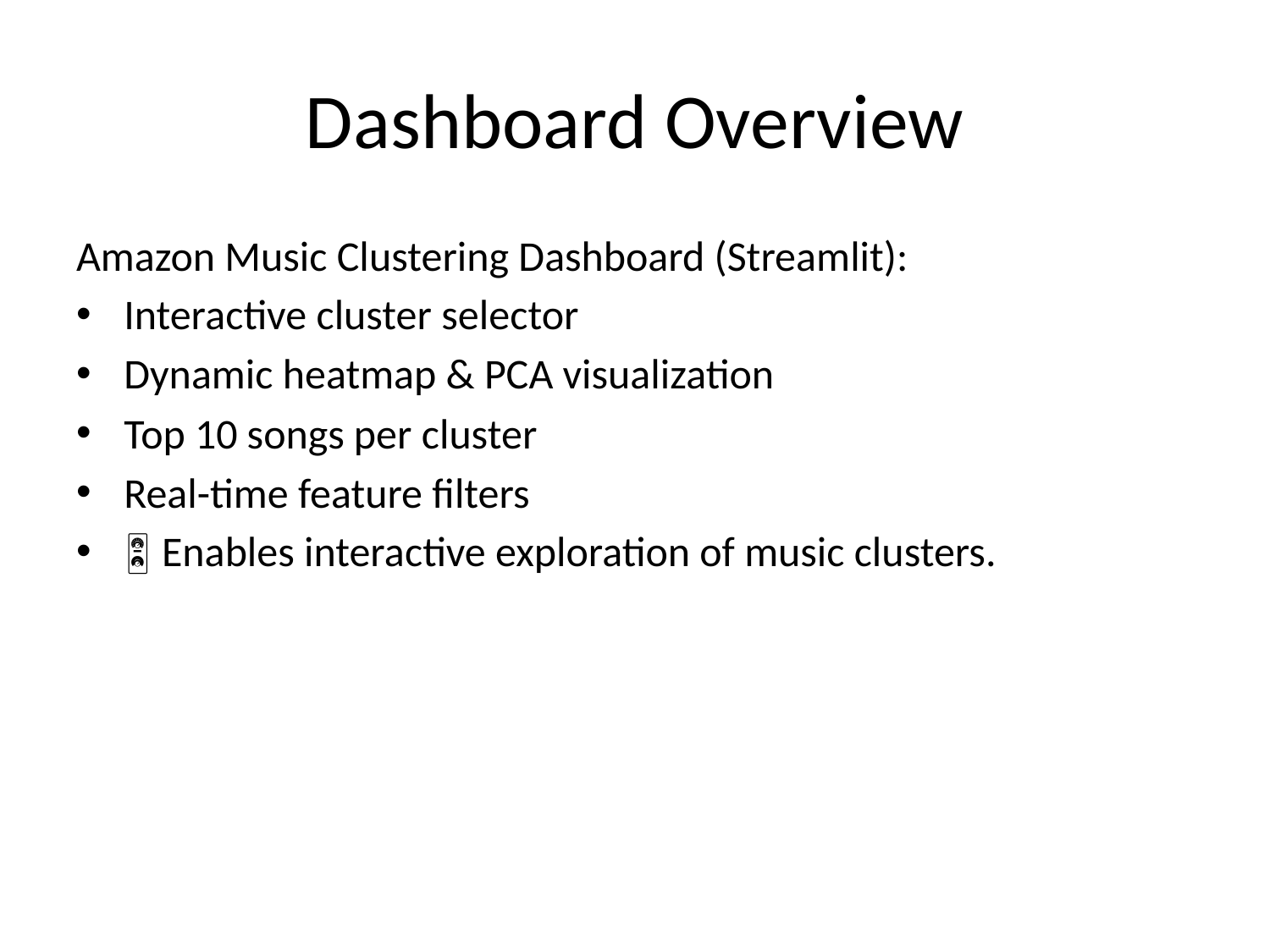

# Dashboard Overview
Amazon Music Clustering Dashboard (Streamlit):
Interactive cluster selector
Dynamic heatmap & PCA visualization
Top 10 songs per cluster
Real-time feature filters
🎛️ Enables interactive exploration of music clusters.